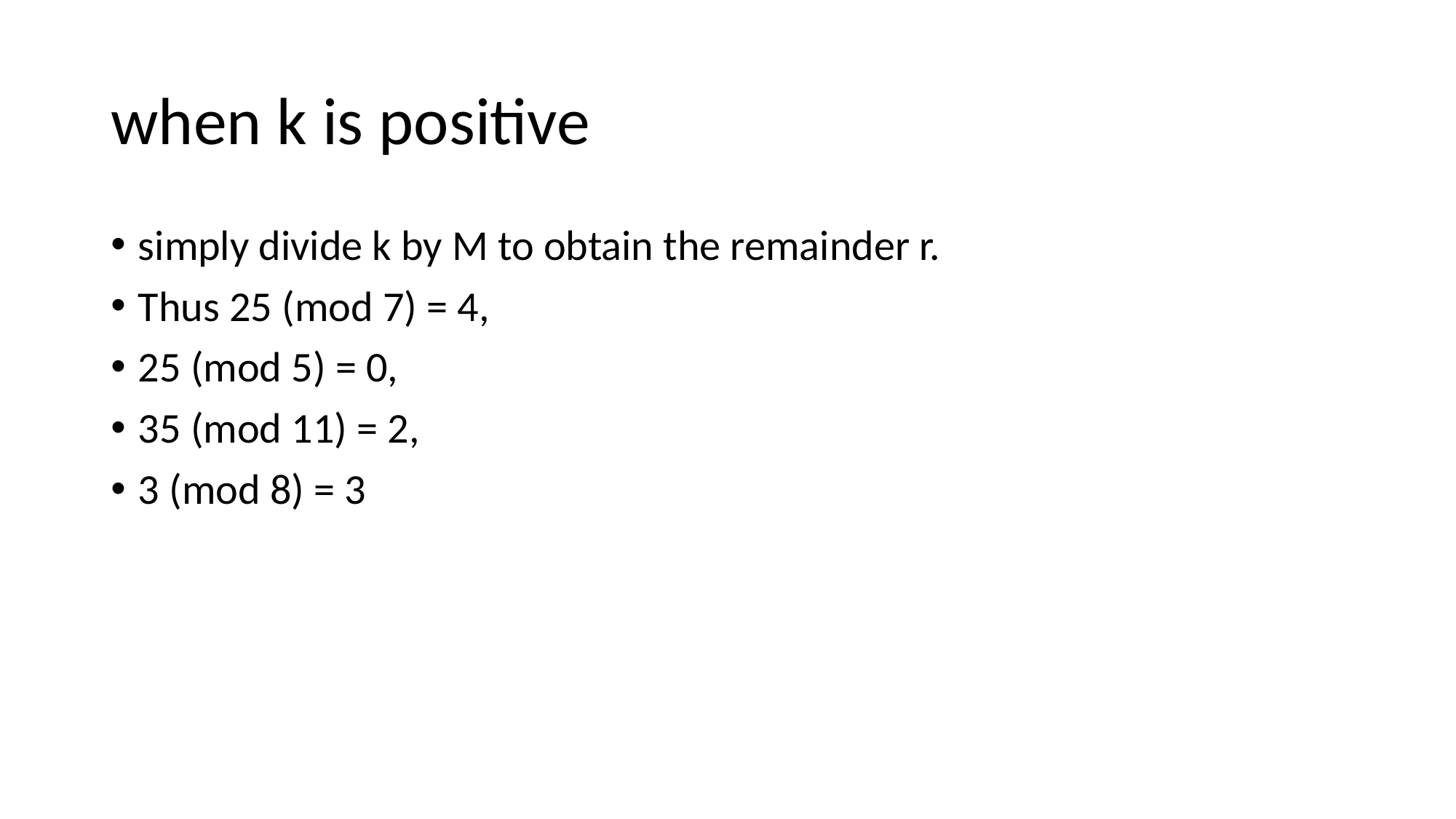

# when k is positive
simply divide k by M to obtain the remainder r.
Thus 25 (mod 7) = 4,
25 (mod 5) = 0,
35 (mod 11) = 2,
3 (mod 8) = 3